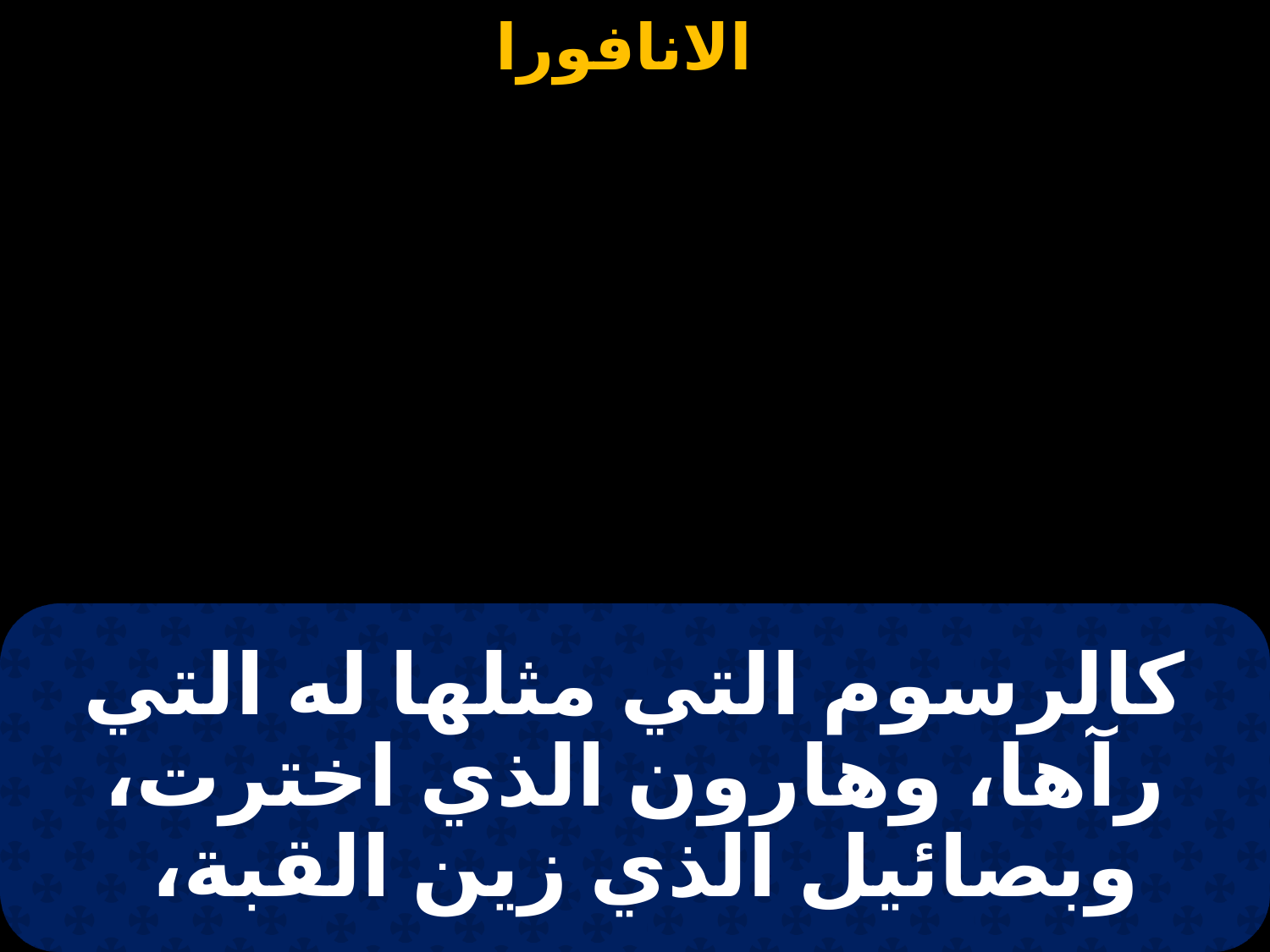

# كالرسوم التي مثلها له التي رآها، وهارون الذي اخترت، وبصائيل الذي زين القبة،